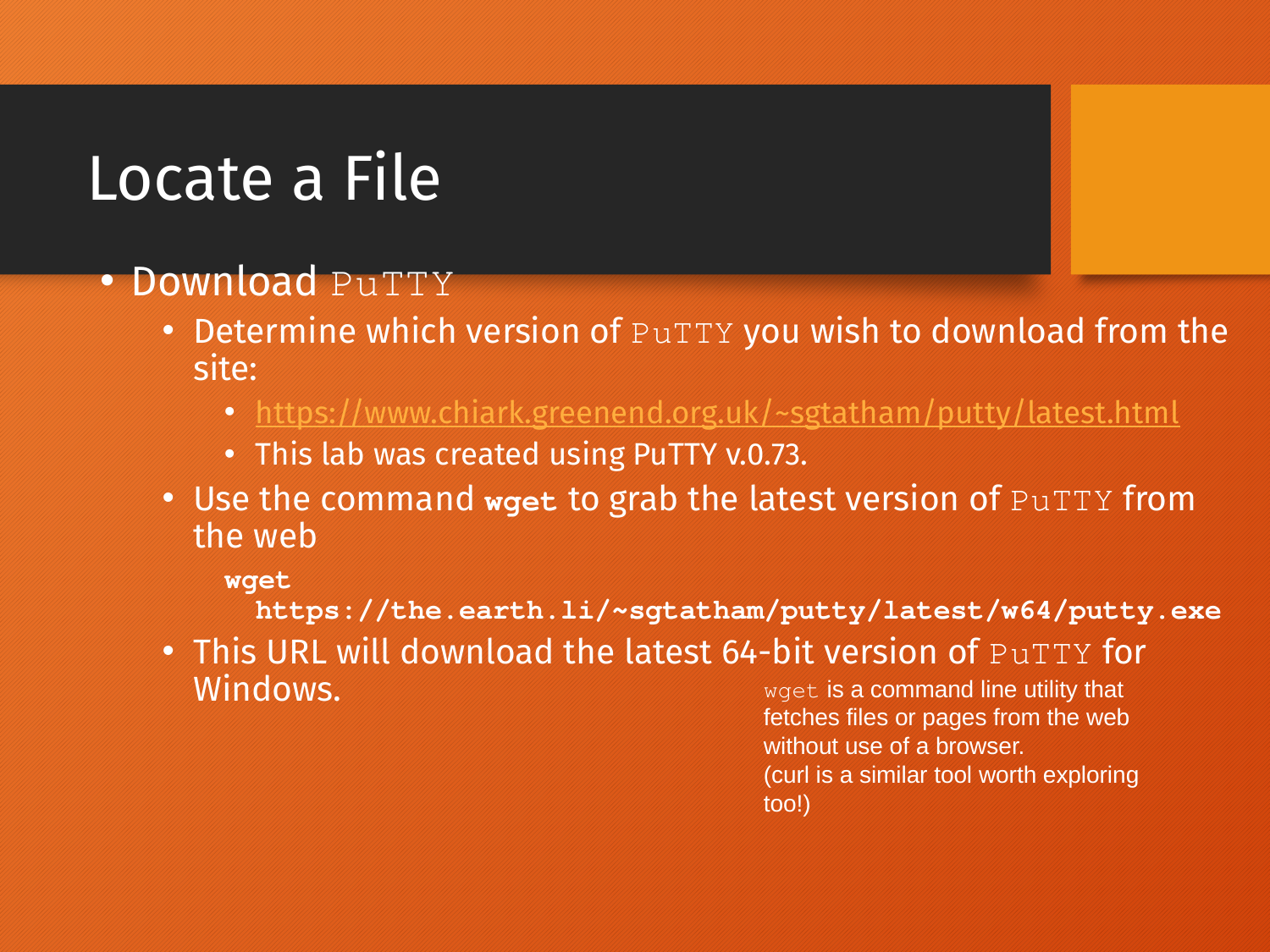

# Locate a File
Download PuTTY
Determine which version of PuTTY you wish to download from the site:
https://www.chiark.greenend.org.uk/~sgtatham/putty/latest.html
This lab was created using PuTTY v.0.73.
Use the command wget to grab the latest version of PuTTY from the web
wget https://the.earth.li/~sgtatham/putty/latest/w64/putty.exe
This URL will download the latest 64-bit version of PuTTY for Windows.
wget is a command line utility that fetches files or pages from the web without use of a browser.
(curl is a similar tool worth exploring too!)